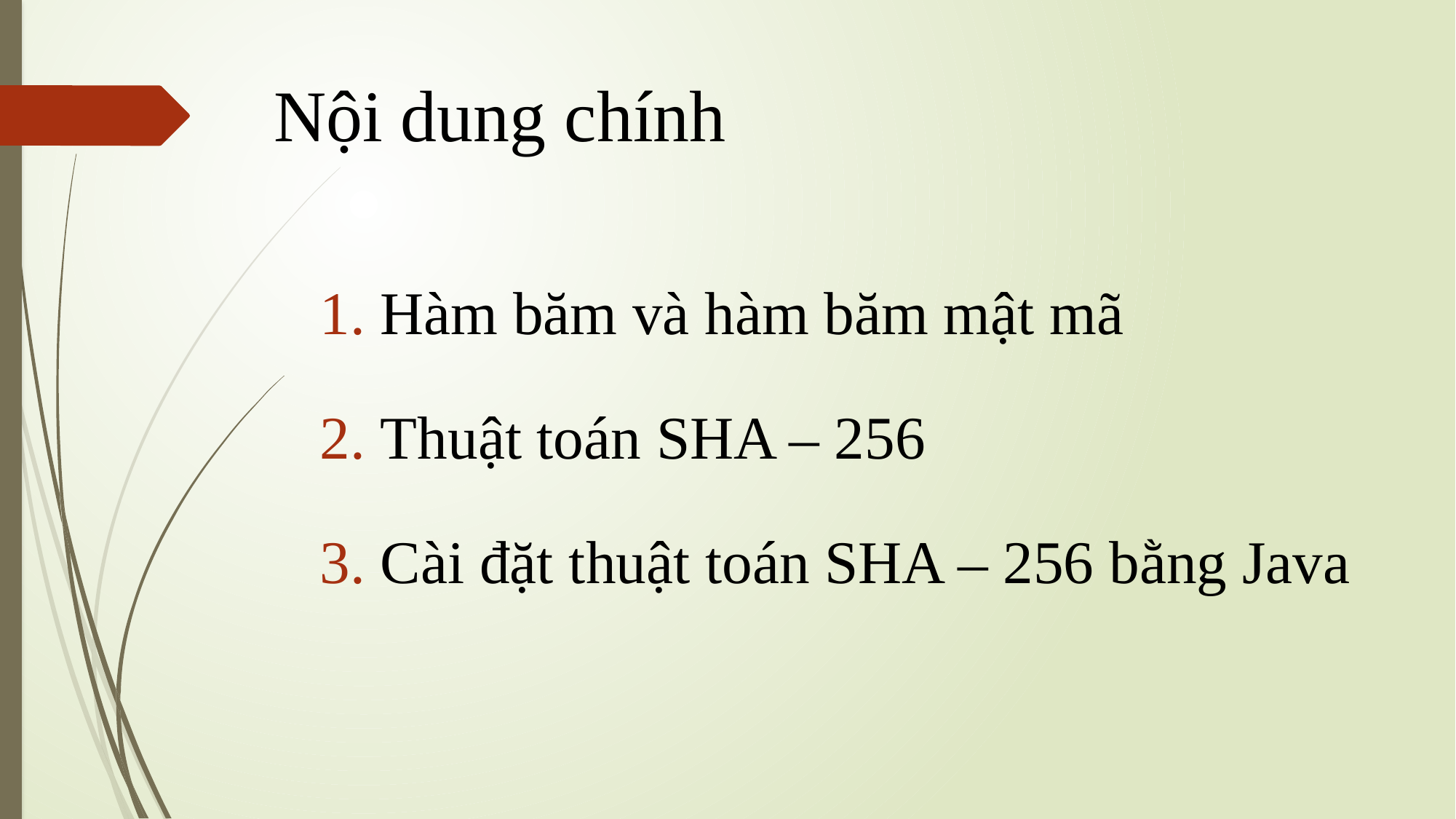

# Nội dung chính
 Hàm băm và hàm băm mật mã
 Thuật toán SHA – 256
 Cài đặt thuật toán SHA – 256 bằng Java